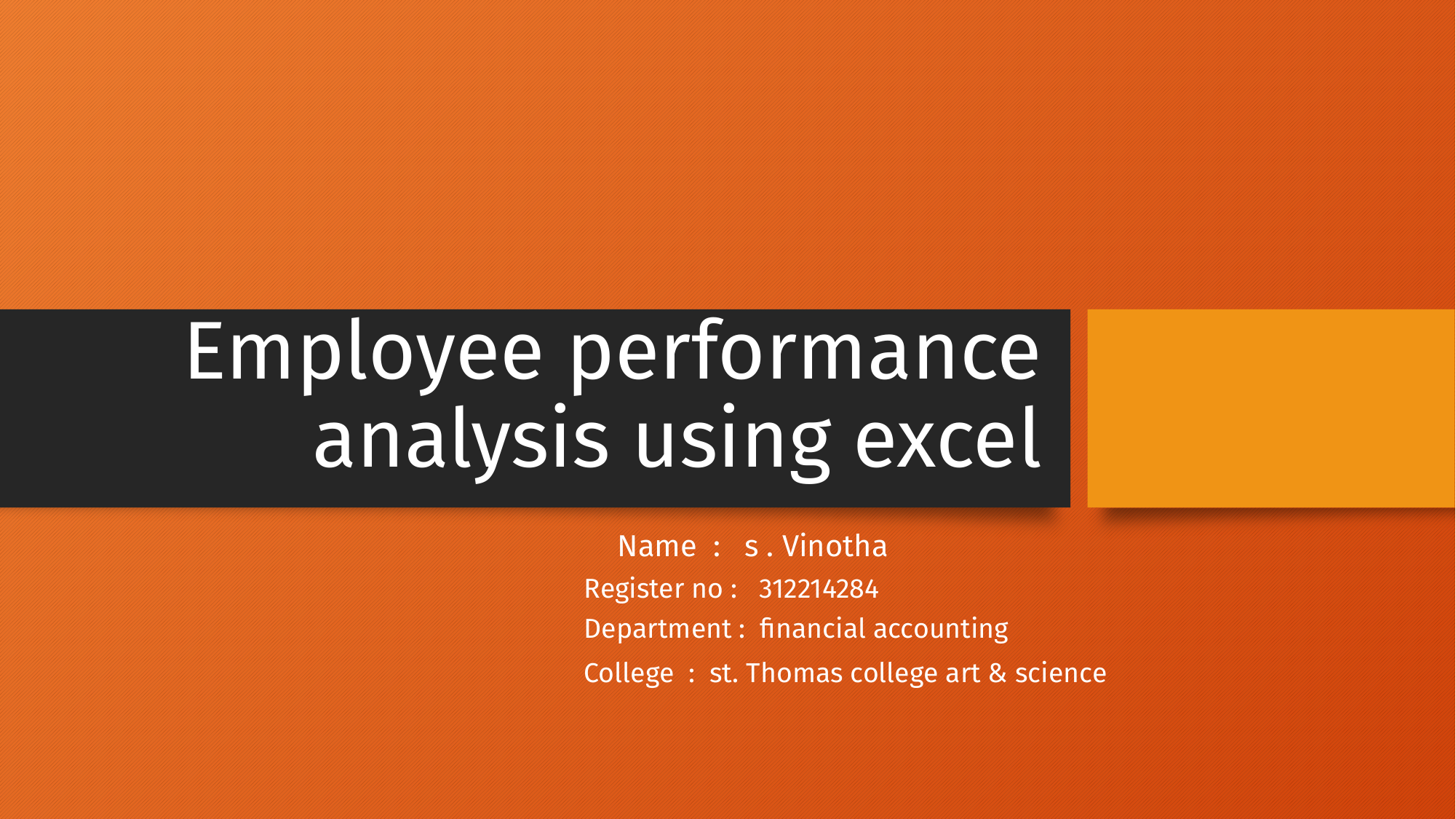

# Employee performance analysis using excel
Name  :   s . Vinotha
Register no :   312214284
Department :  financial accounting
College  :  st. Thomas college art & science